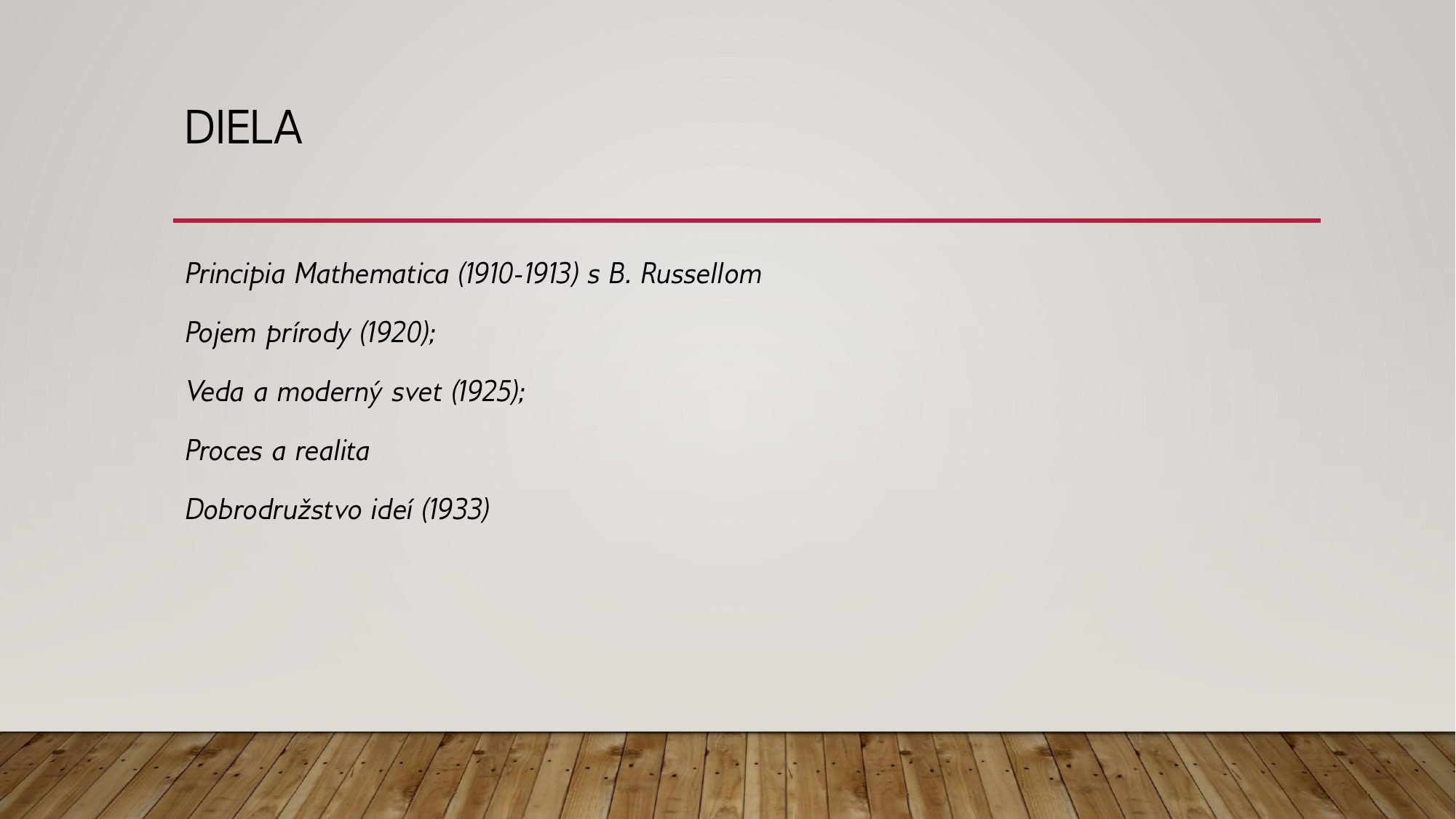

# diela
Principia Mathematica (1910-1913) s B. Russellom
Pojem prírody (1920);
Veda a moderný svet (1925);
Proces a realita
Dobrodružstvo ideí (1933)